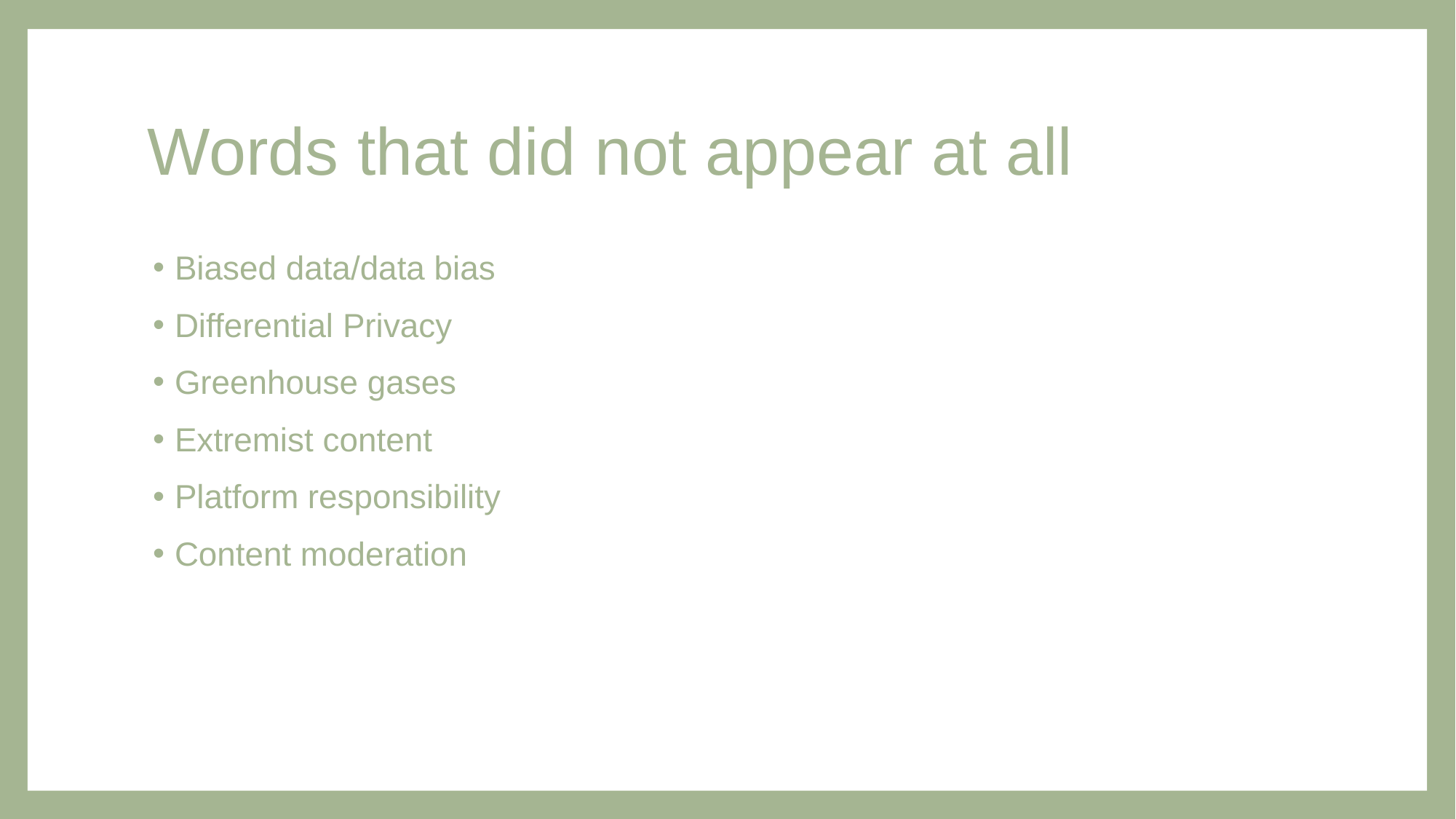

# Words that did not appear at all
Biased data/data bias
Differential Privacy
Greenhouse gases
Extremist content
Platform responsibility
Content moderation